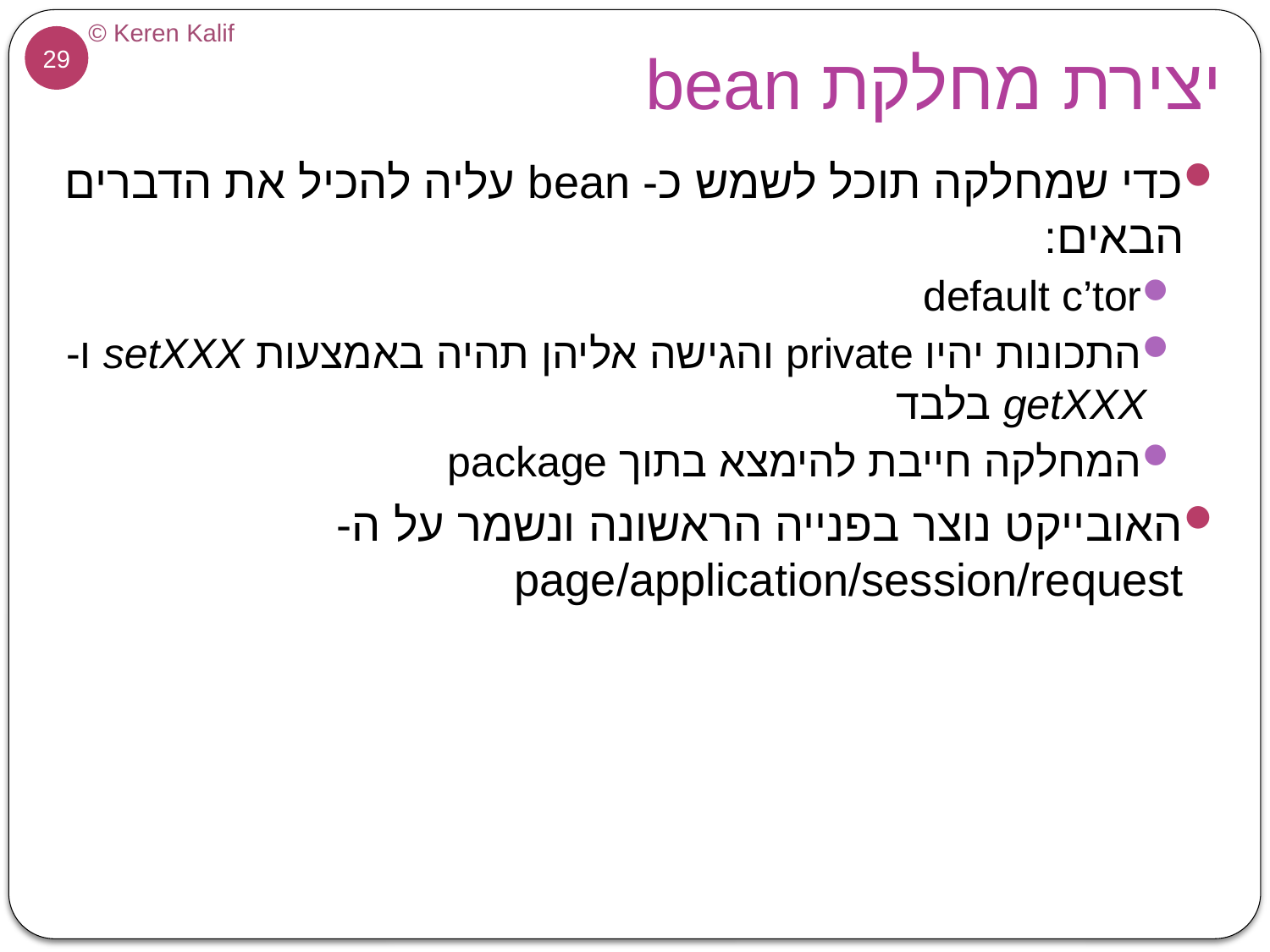

# יצירת מחלקת bean
כדי שמחלקה תוכל לשמש כ- bean עליה להכיל את הדברים הבאים:
default c’tor
התכונות יהיו private והגישה אליהן תהיה באמצעות setXXX ו- getXXX בלבד
המחלקה חייבת להימצא בתוך package
האובייקט נוצר בפנייה הראשונה ונשמר על ה- page/application/session/request